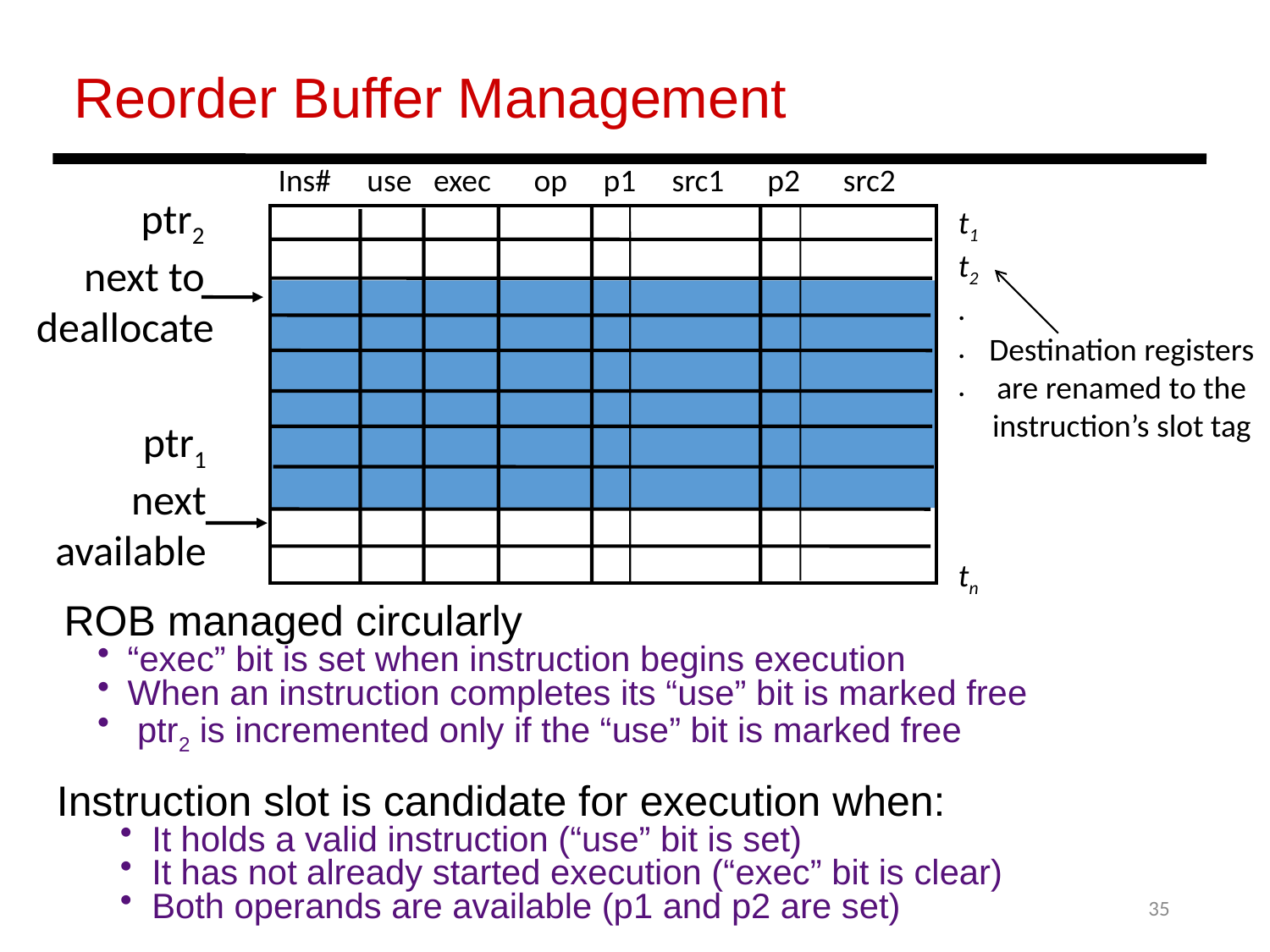

Reorder Buffer Management
Ins#     use   exec      op     p1     src1      p2      src2
ptr2
next to
deallocate

	ptr1
next
available

t1
t2
.
.
.

tn

Destination registers are renamed to the instruction’s slot tag
ROB managed circularly
“exec” bit is set when instruction begins execution
When an instruction completes its “use” bit is marked free
 ptr2 is incremented only if the “use” bit is marked free
Instruction slot is candidate for execution when:
It holds a valid instruction (“use” bit is set)
It has not already started execution (“exec” bit is clear)
Both operands are available (p1 and p2 are set)
35